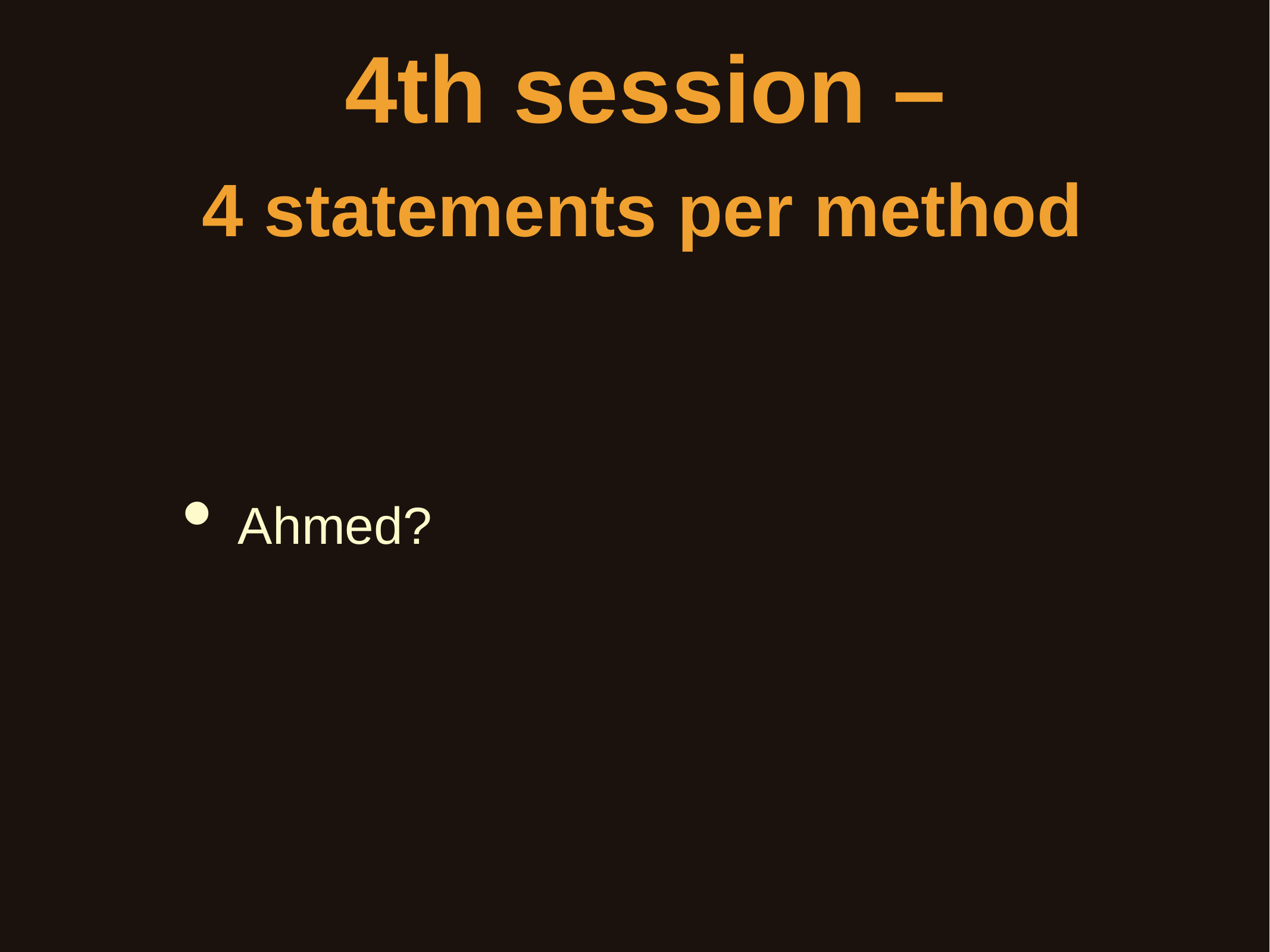

# 4th session – 4 statements per method
Ahmed?